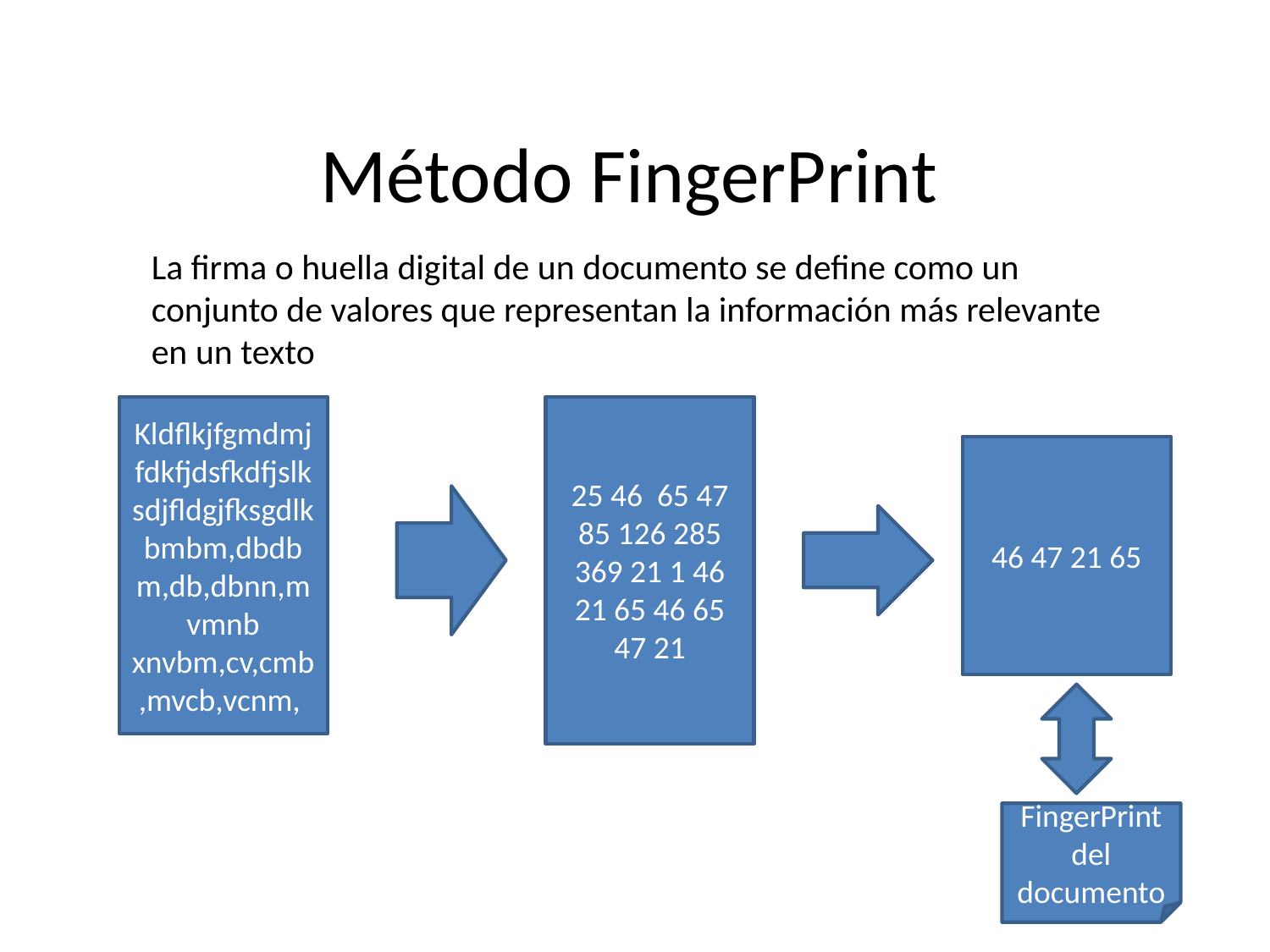

# Método FingerPrint
La firma o huella digital de un documento se define como un conjunto de valores que representan la información más relevante en un texto
Kldflkjfgmdmjfdkfjdsfkdfjslksdjfldgjfksgdlkbmbm,dbdbm,db,dbnn,mvmnb xnvbm,cv,cmb,mvcb,vcnm,
25 46  65 47 85 126 285 369 21 1 46 21 65 46 65 47 21
46 47 21 65

FingerPrint del documento